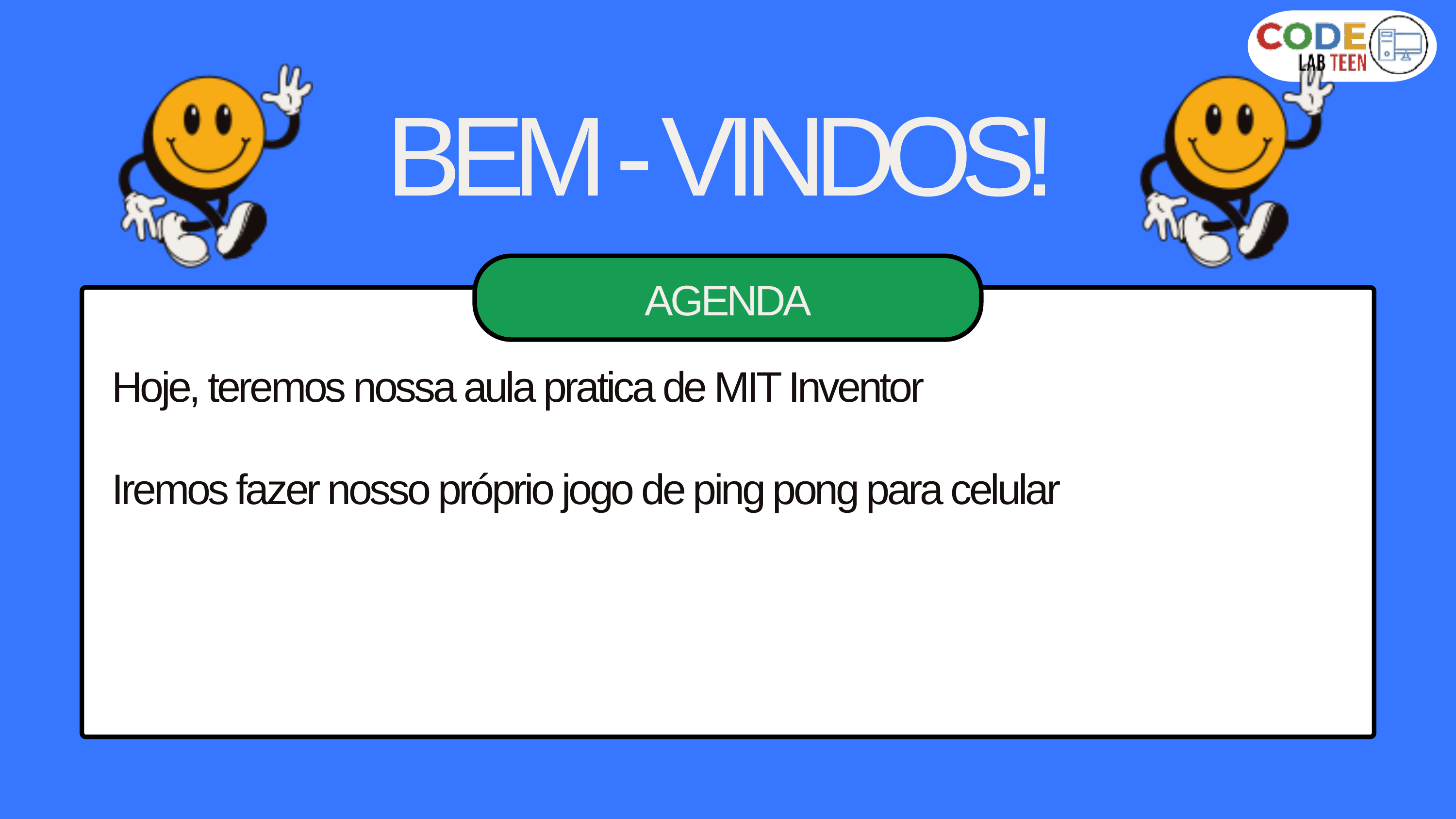

BEM - VINDOS!

AGENDA

Hoje, teremos nossa aula pratica de MIT Inventor

Iremos fazer nosso próprio jogo de ping pong para celular